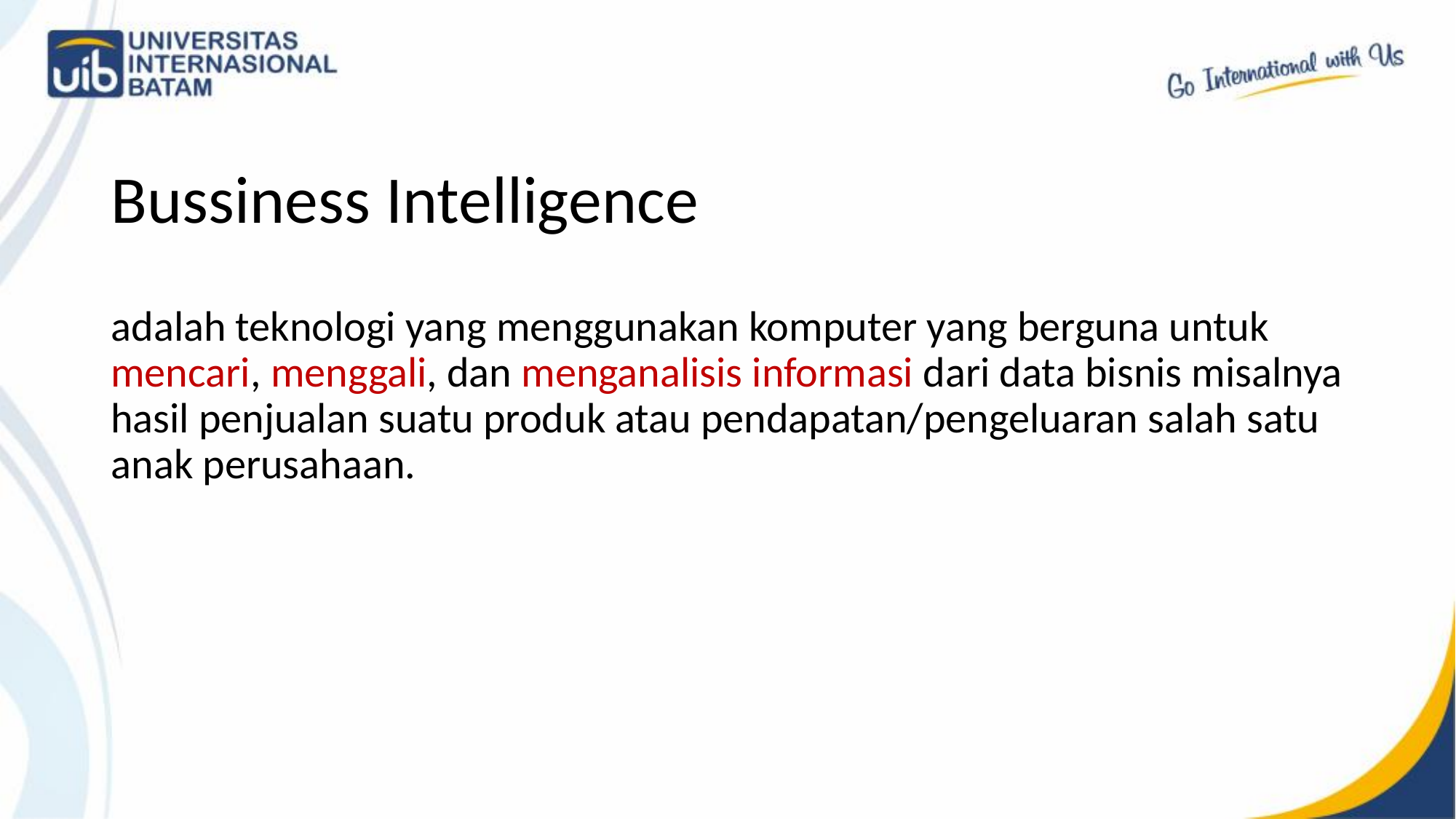

# Bussiness Intelligence
adalah teknologi yang menggunakan komputer yang berguna untuk mencari, menggali, dan menganalisis informasi dari data bisnis misalnya hasil penjualan suatu produk atau pendapatan/pengeluaran salah satu anak perusahaan.